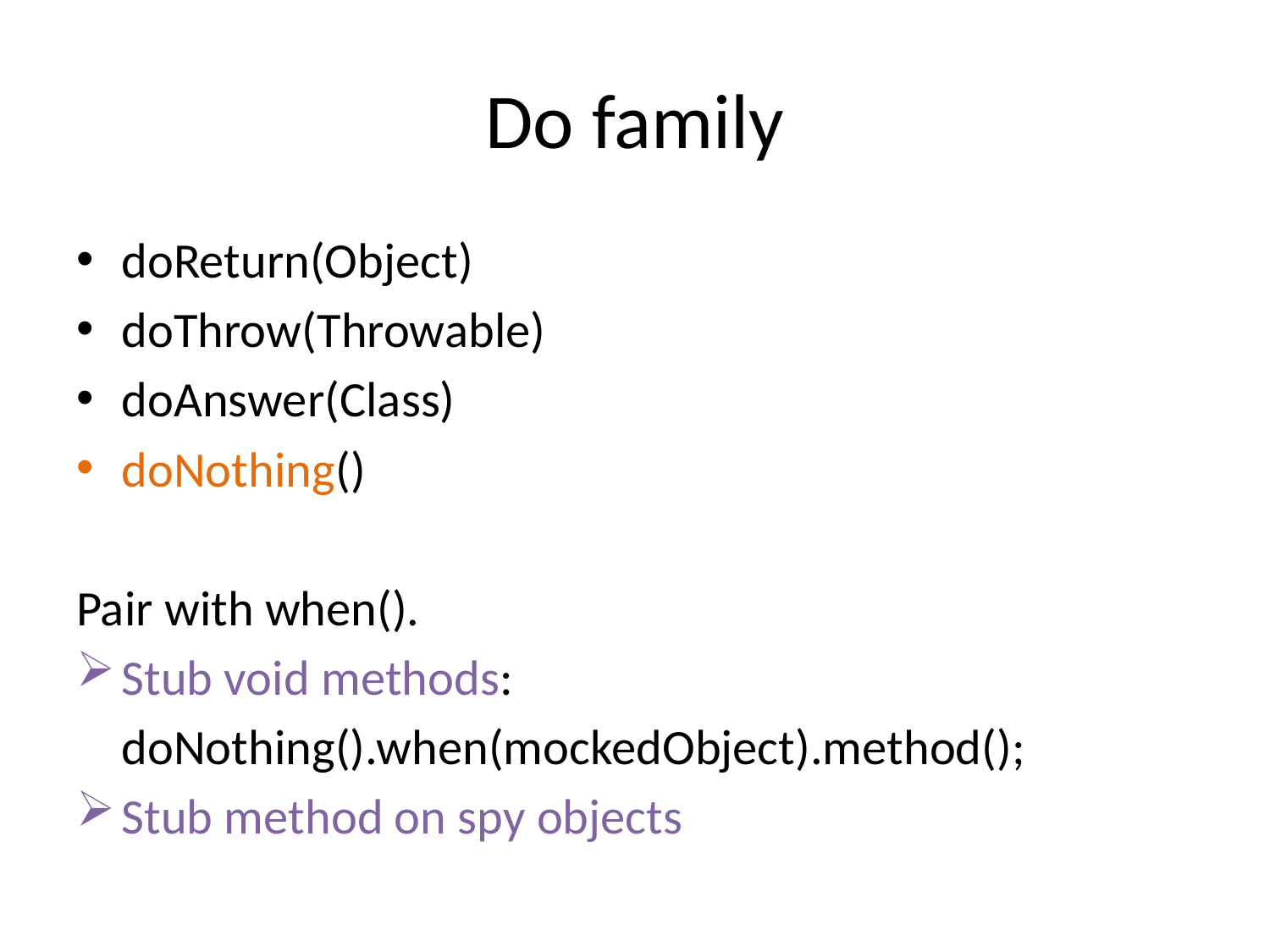

# Do family
doReturn(Object)
doThrow(Throwable)
doAnswer(Class)
doNothing()

Pair with when().
Stub void methods:
	doNothing().when(mockedObject).method();
Stub method on spy objects